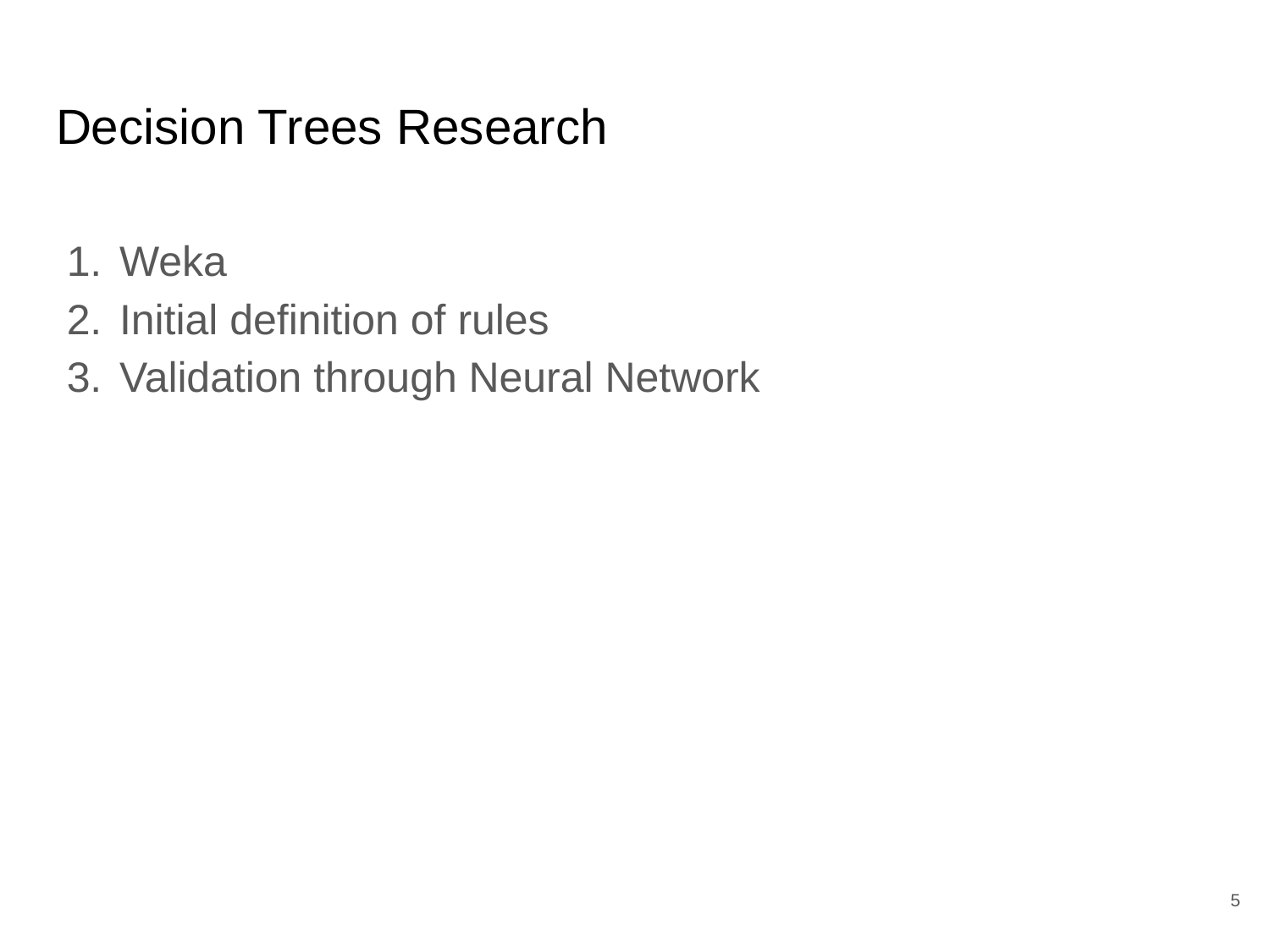

# Decision Trees Research
Weka
Initial definition of rules
Validation through Neural Network
5